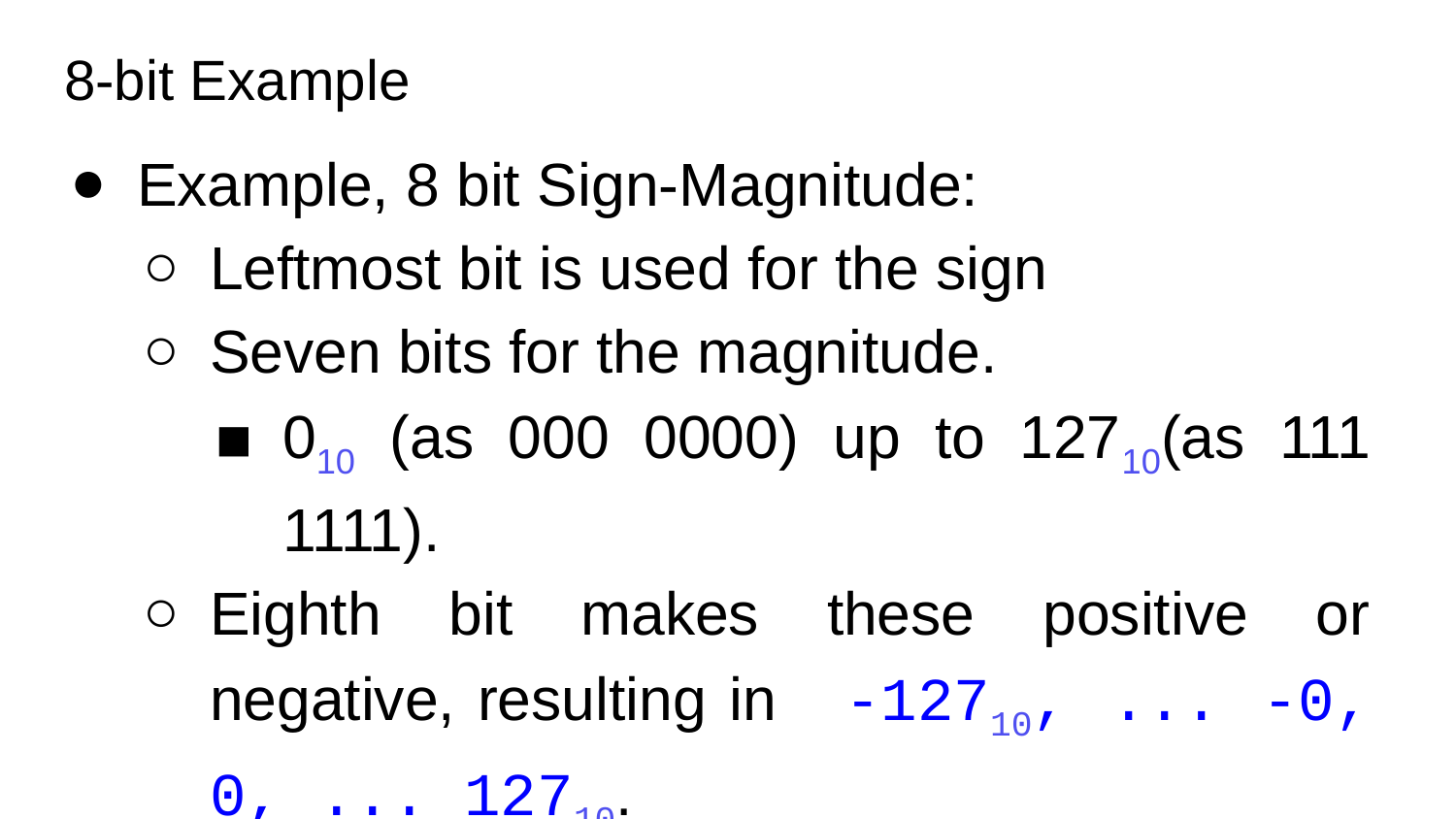

# 8-bit Example
Example, 8 bit Sign-Magnitude:
Leftmost bit is used for the sign
Seven bits for the magnitude.
010 (as 000 0000) up to 12710(as 111 1111).
Eighth bit makes these positive or negative, resulting in   -12710, ... -0, 0, ... 12710.